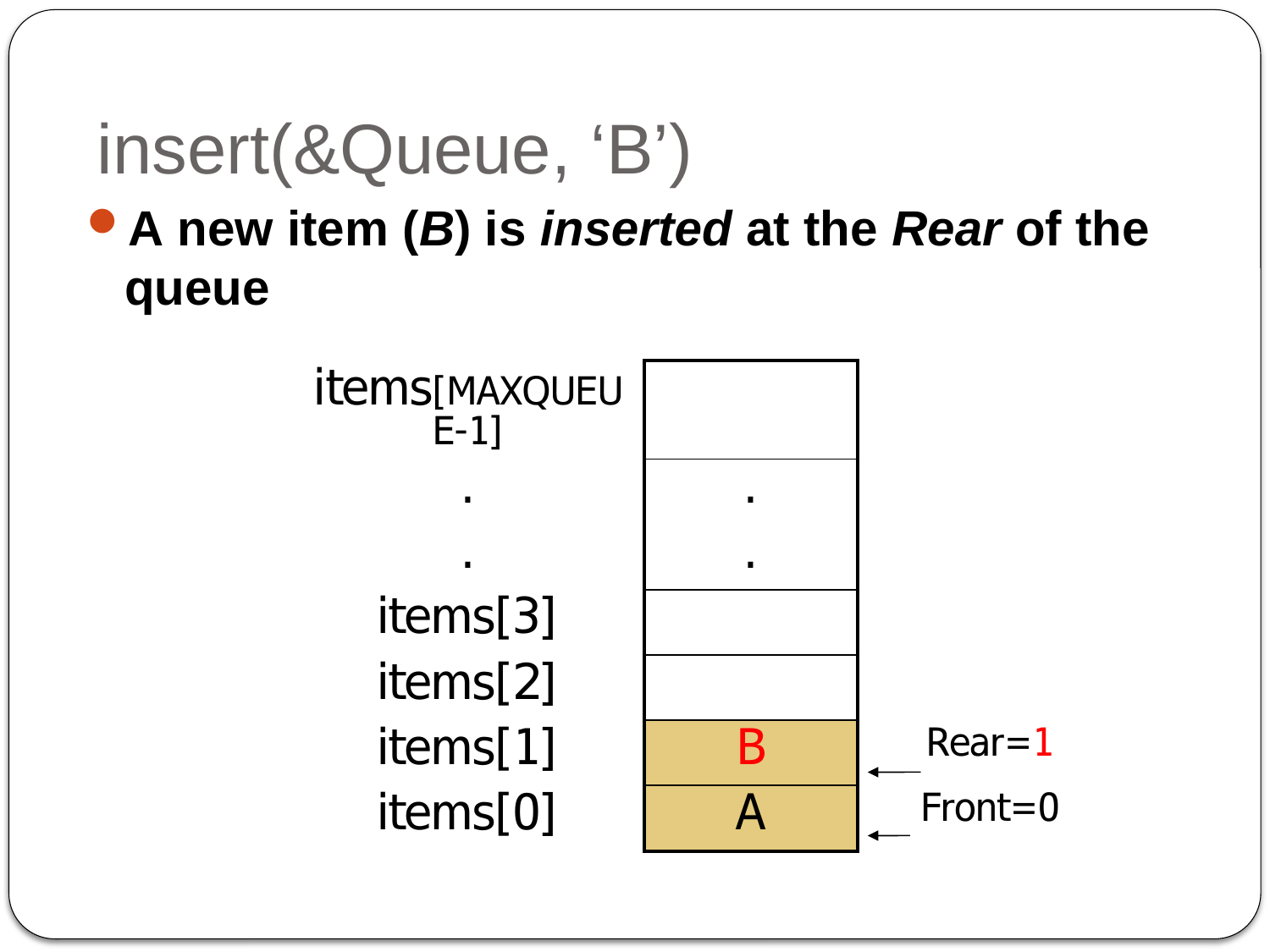

# insert(&Queue, ‘B’)
A new item (B) is inserted at the Rear of the queue
| items[MAXQUEUE-1] |  |  |
| --- | --- | --- |
| . | . |  |
| . | . |  |
| items[3] |  |  |
| items[2] |  |  |
| items[1] | B | Rear=1 |
| items[0] | A | Front=0 |